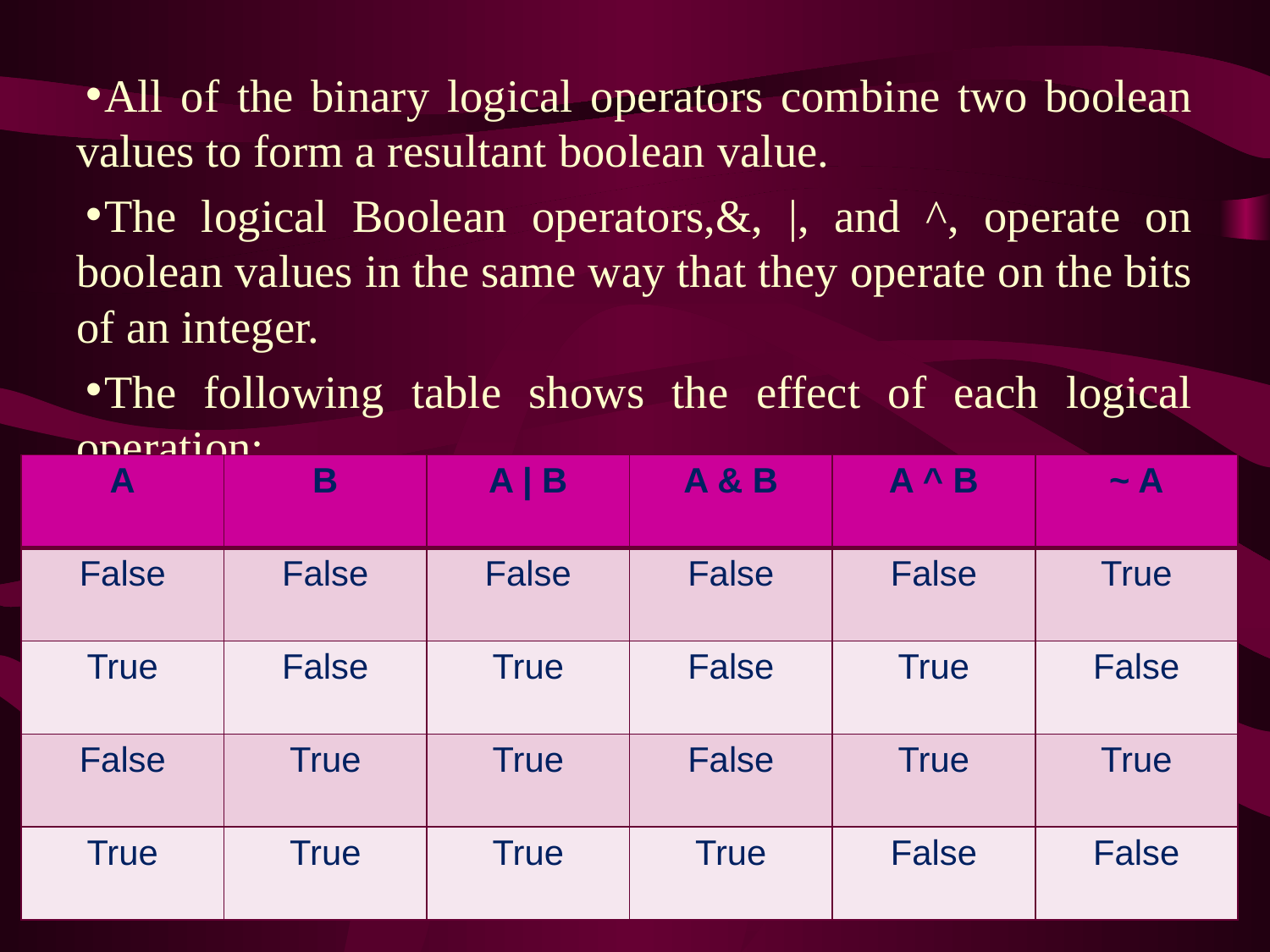

All of the binary logical operators combine two boolean values to form a resultant boolean value.
The logical Boolean operators,&, |, and ^, operate on boolean values in the same way that they operate on the bits of an integer.
The following table shows the effect of each logical operation:
| A | B | A | B | A & B | A ^ B | ~ A |
| --- | --- | --- | --- | --- | --- |
| False | False | False | False | False | True |
| True | False | True | False | True | False |
| False | True | True | False | True | True |
| True | True | True | True | False | False |